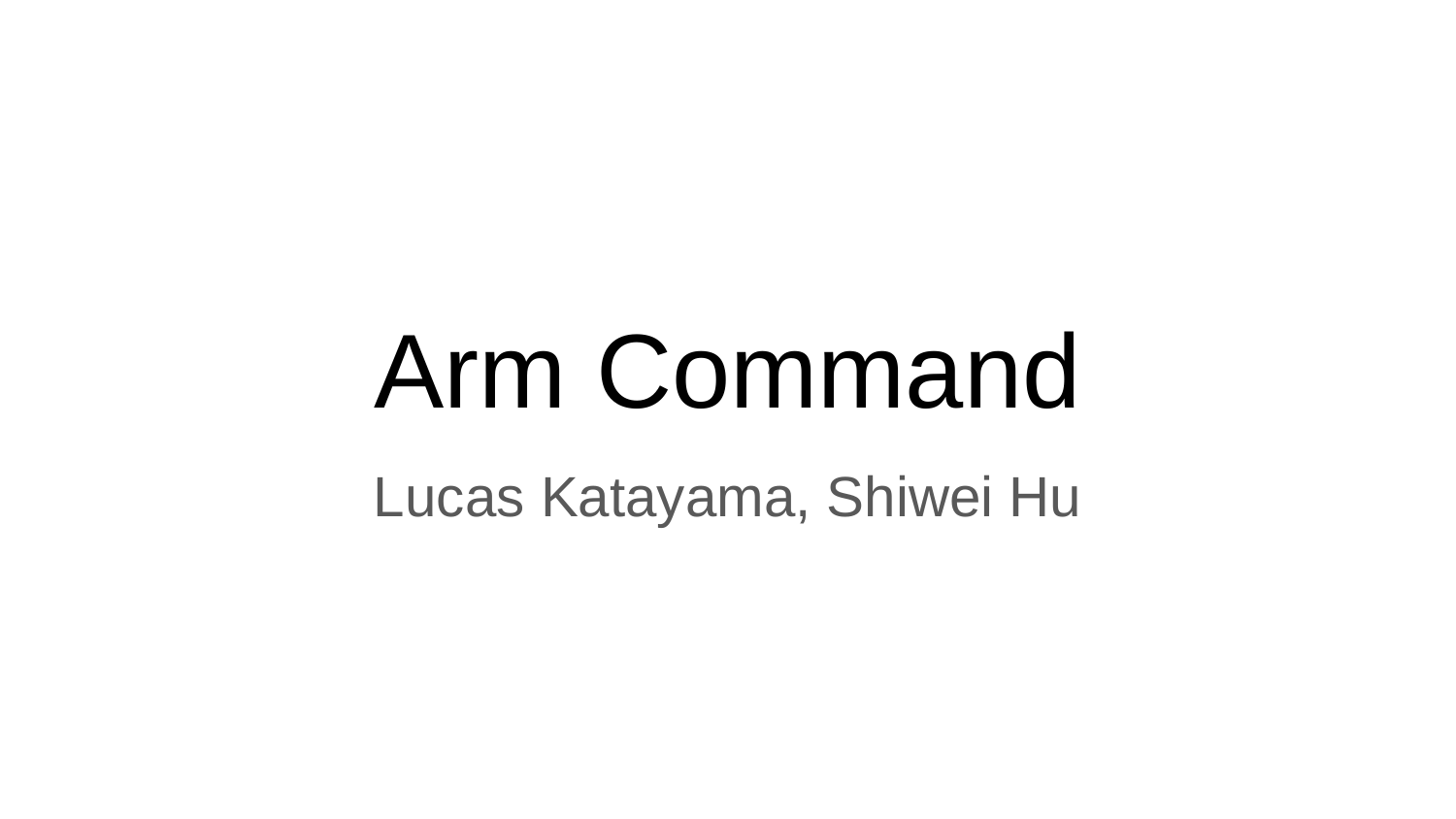

# Arm Command
Lucas Katayama, Shiwei Hu